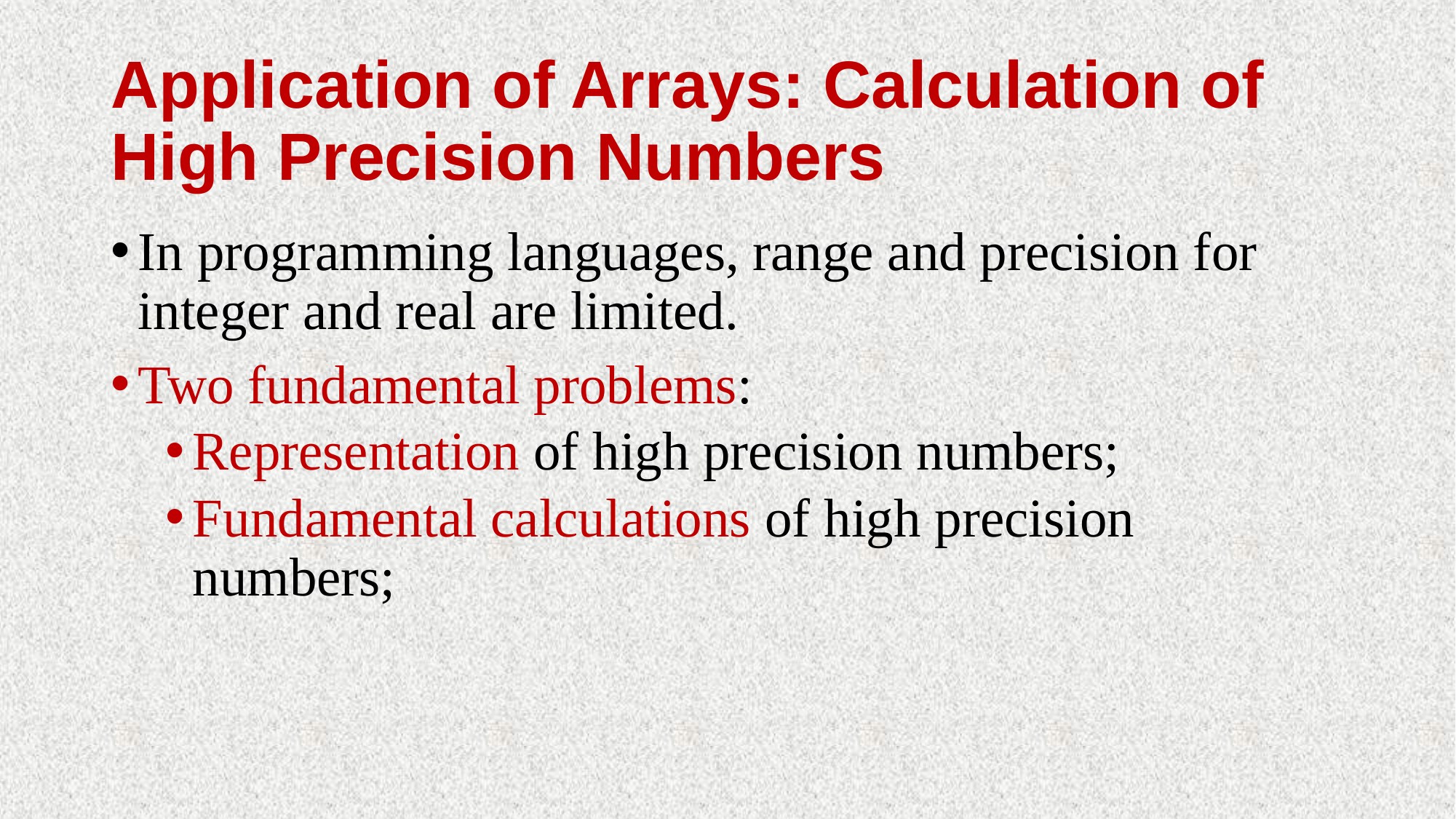

# Application of Arrays: Calculation of High Precision Numbers
In programming languages, range and precision for integer and real are limited.
Two fundamental problems:
Representation of high precision numbers;
Fundamental calculations of high precision numbers;